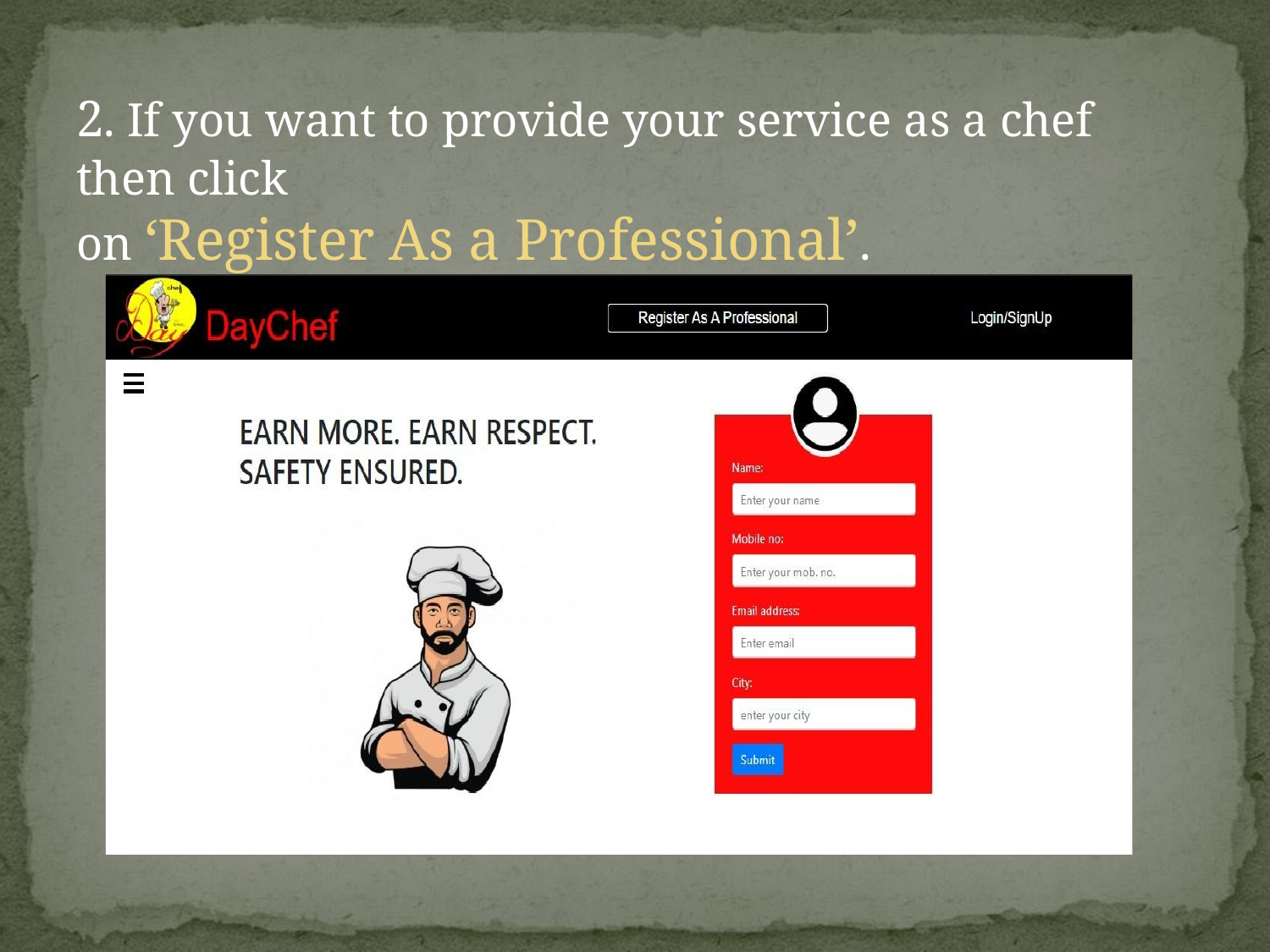

# 2. If you want to provide your service as a chef then click
on ‘Register As a Professional’.